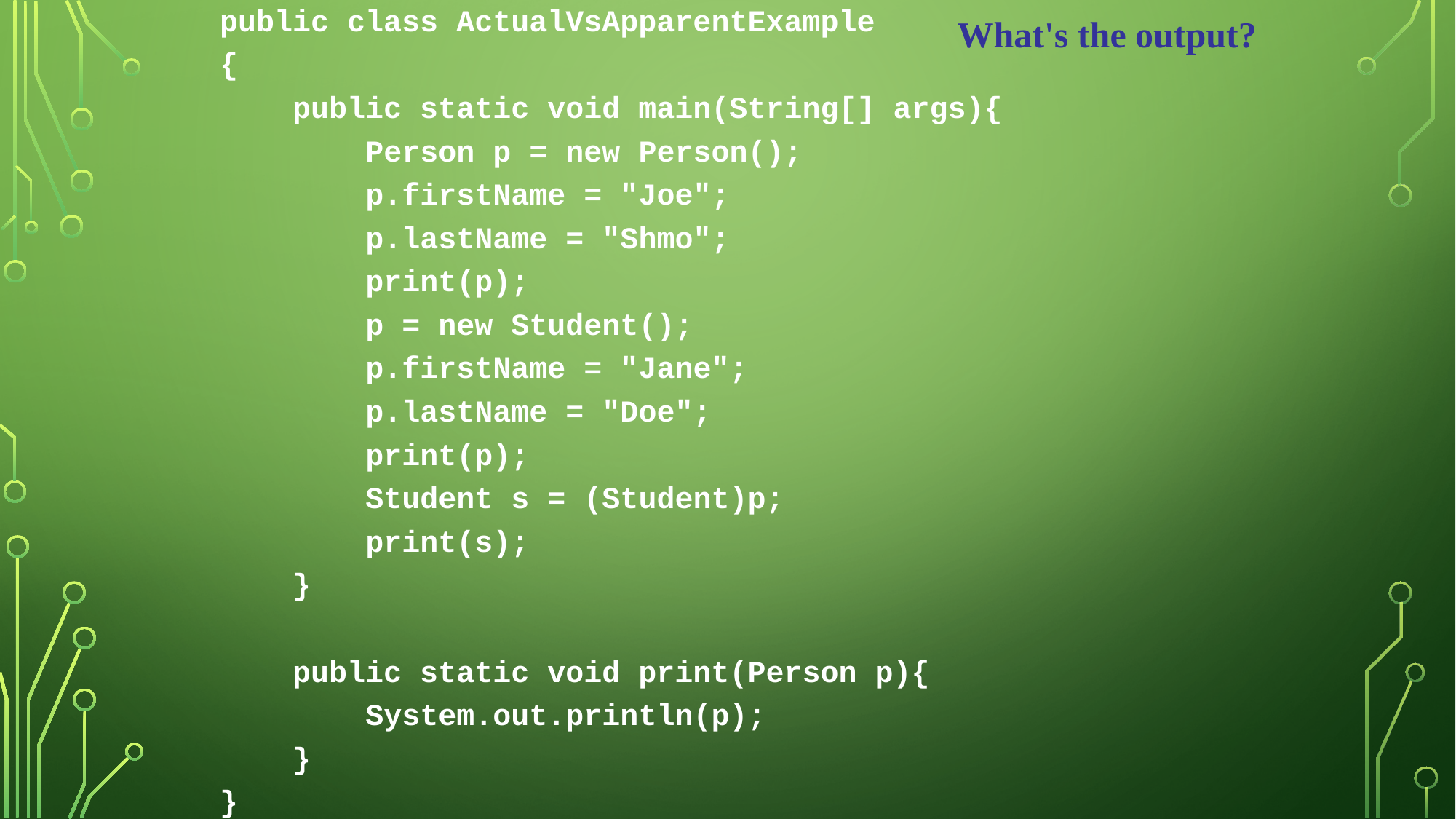

public class ActualVsApparentExample
{
    public static void main(String[] args){
        Person p = new Person();
        p.firstName = "Joe";
        p.lastName = "Shmo";
        print(p);
        p = new Student();
        p.firstName = "Jane";
        p.lastName = "Doe";
        print(p);
        Student s = (Student)p;
        print(s);
    }

    public static void print(Person p){
        System.out.println(p);
    }
}
What's the output?